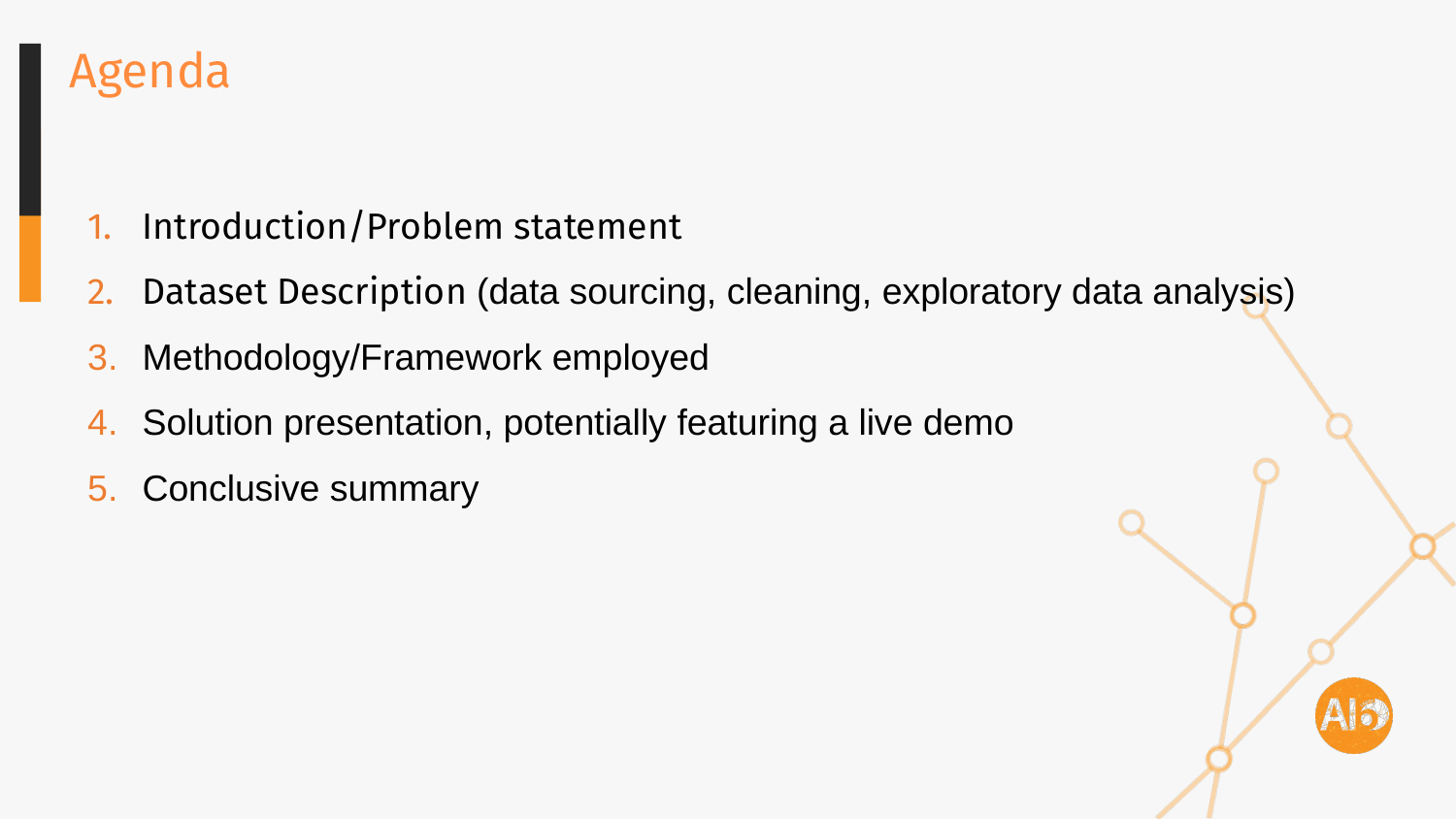

# Agenda
Introduction/Problem statement
Dataset Description (data sourcing, cleaning, exploratory data analysis)
Methodology/Framework employed
Solution presentation, potentially featuring a live demo
Conclusive summary